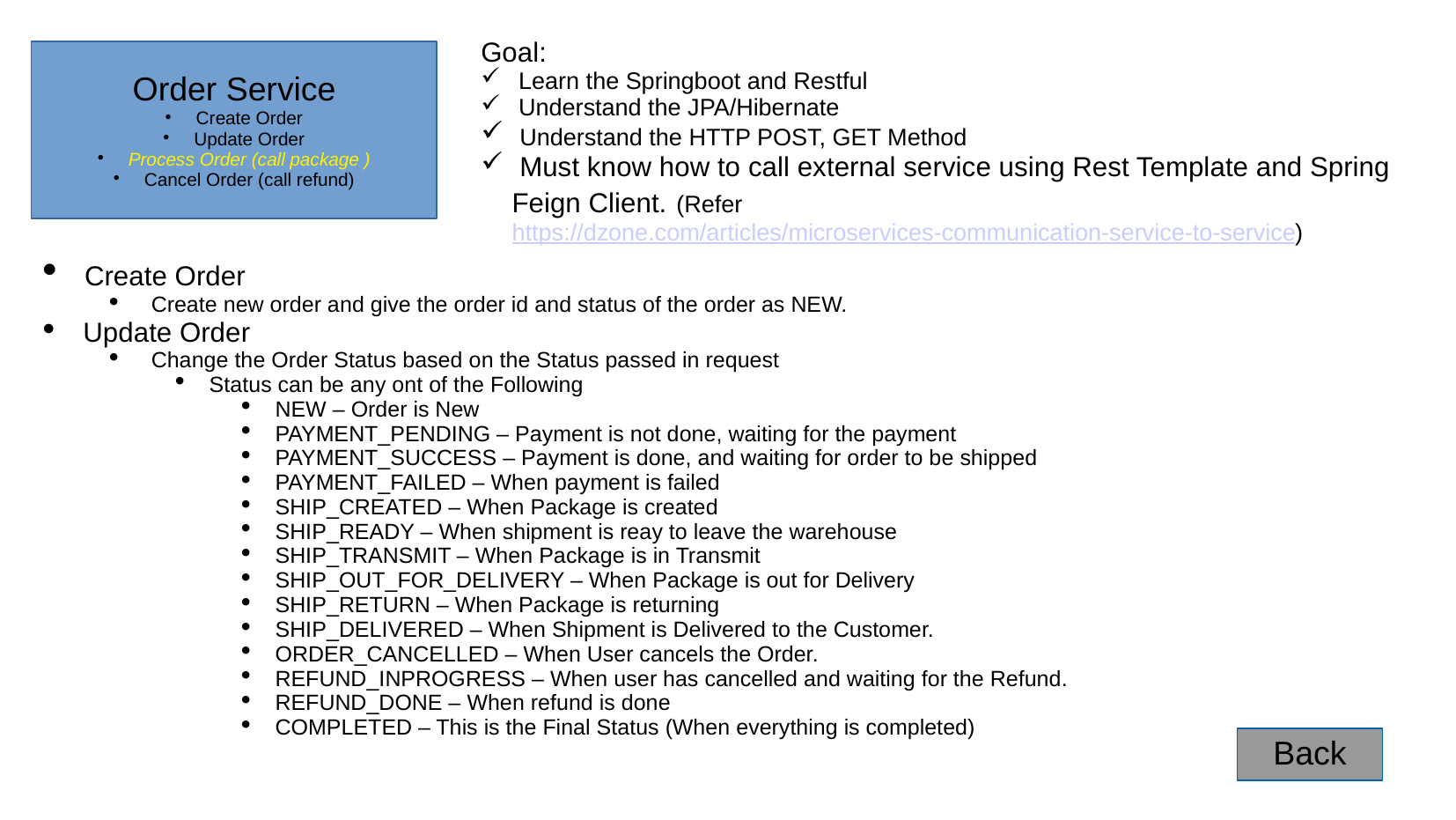

Goal:
 Learn the Springboot and Restful
 Understand the JPA/Hibernate
 Understand the HTTP POST, GET Method
 Must know how to call external service using Rest Template and Spring Feign Client. (Refer https://dzone.com/articles/microservices-communication-service-to-service)
Order Service
Create Order
Update Order
Process Order (call package )
Cancel Order (call refund)
 Create Order
Create new order and give the order id and status of the order as NEW.
 Update Order
Change the Order Status based on the Status passed in request
Status can be any ont of the Following
NEW – Order is New
PAYMENT_PENDING – Payment is not done, waiting for the payment
PAYMENT_SUCCESS – Payment is done, and waiting for order to be shipped
PAYMENT_FAILED – When payment is failed
SHIP_CREATED – When Package is created
SHIP_READY – When shipment is reay to leave the warehouse
SHIP_TRANSMIT – When Package is in Transmit
SHIP_OUT_FOR_DELIVERY – When Package is out for Delivery
SHIP_RETURN – When Package is returning
SHIP_DELIVERED – When Shipment is Delivered to the Customer.
ORDER_CANCELLED – When User cancels the Order.
REFUND_INPROGRESS – When user has cancelled and waiting for the Refund.
REFUND_DONE – When refund is done
COMPLETED – This is the Final Status (When everything is completed)
Back